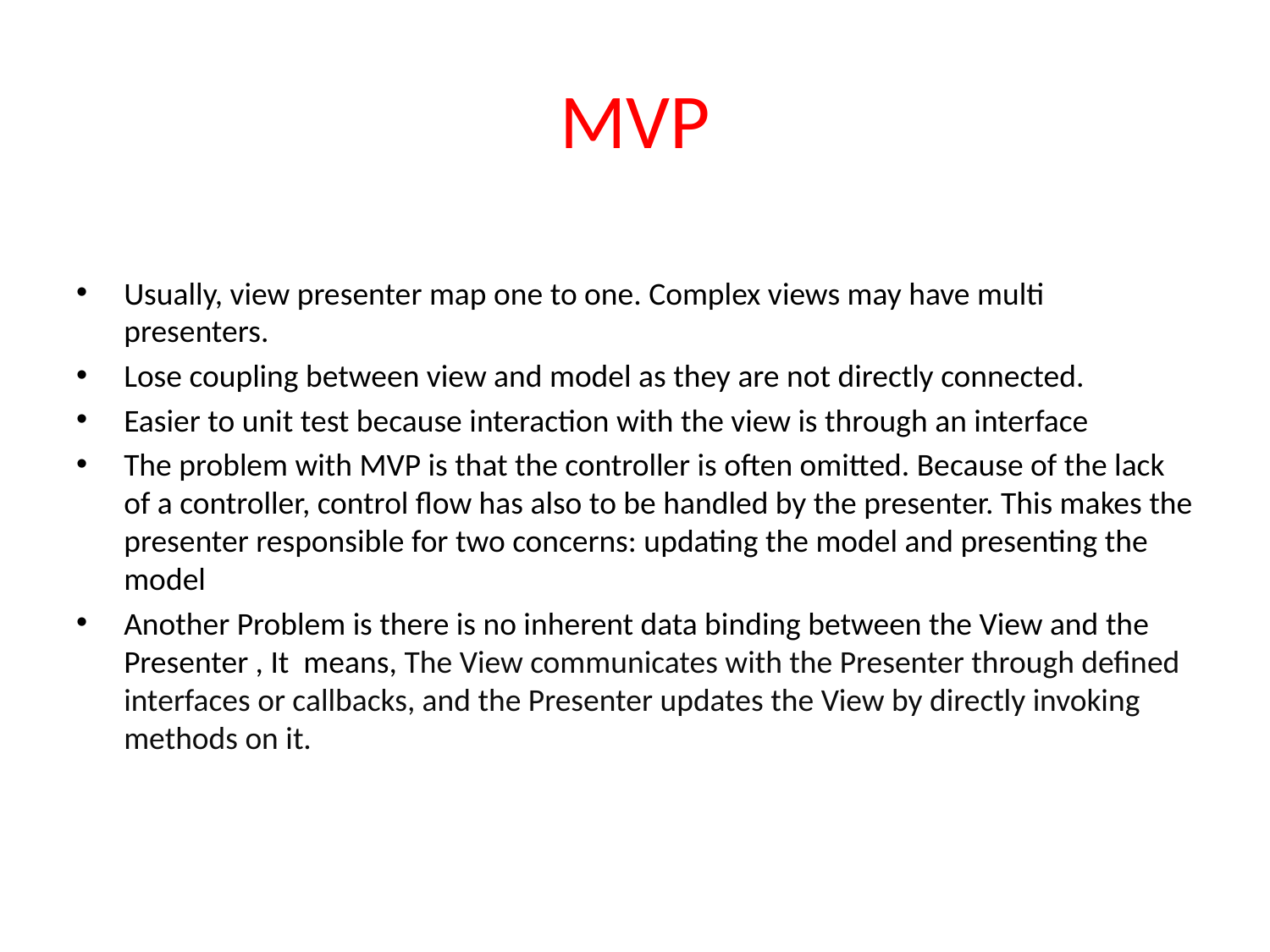

# MVP

Usually, view presenter map one to one. Complex views may have multi presenters.
Lose coupling between view and model as they are not directly connected.
Easier to unit test because interaction with the view is through an interface
The problem with MVP is that the controller is often omitted. Because of the lack of a controller, control flow has also to be handled by the presenter. This makes the presenter responsible for two concerns: updating the model and presenting the model
Another Problem is there is no inherent data binding between the View and the Presenter , It  means, The View communicates with the Presenter through defined interfaces or callbacks, and the Presenter updates the View by directly invoking methods on it.